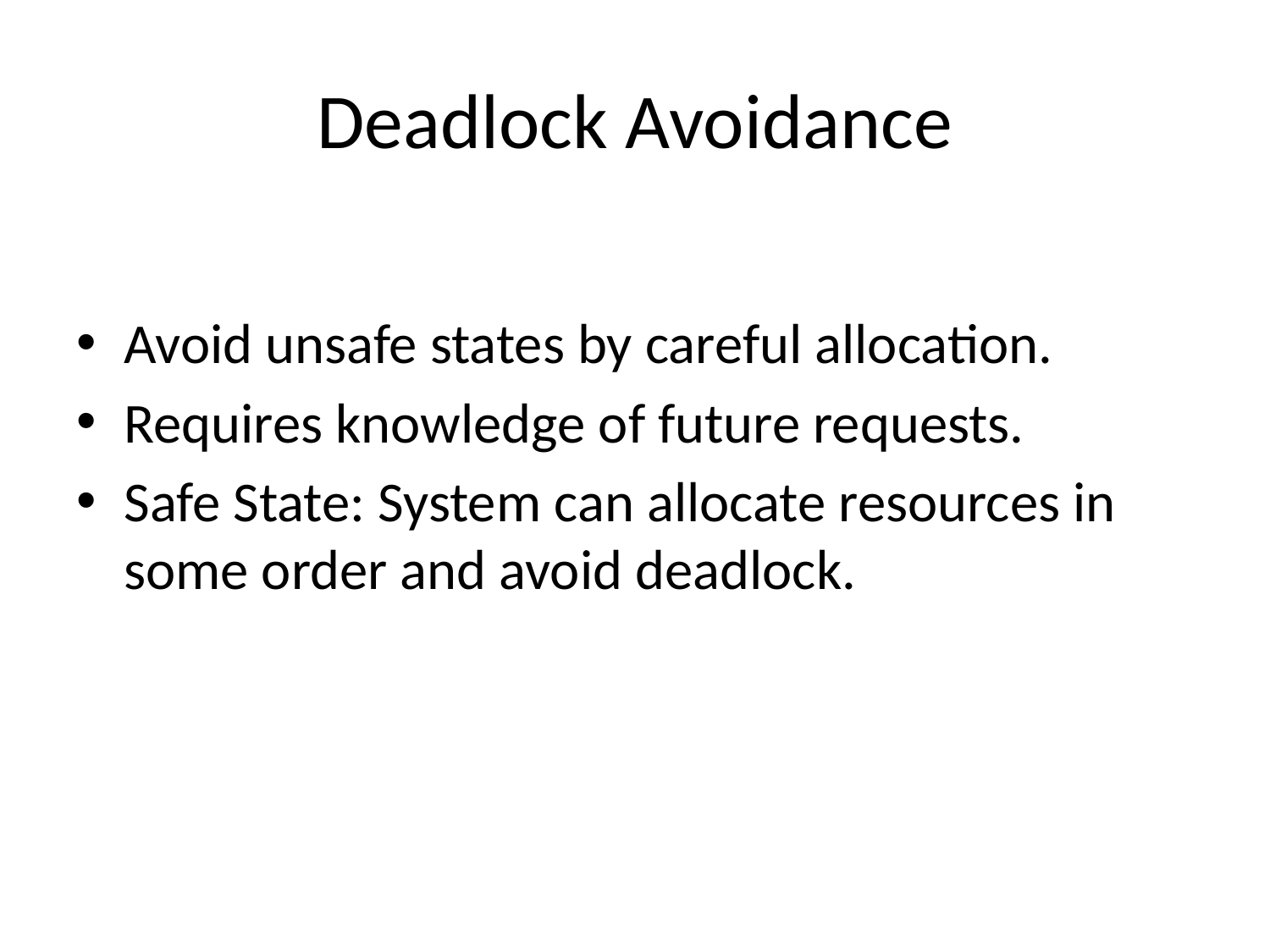

# Deadlock Avoidance

Avoid unsafe states by careful allocation.
Requires knowledge of future requests.
Safe State: System can allocate resources in some order and avoid deadlock.